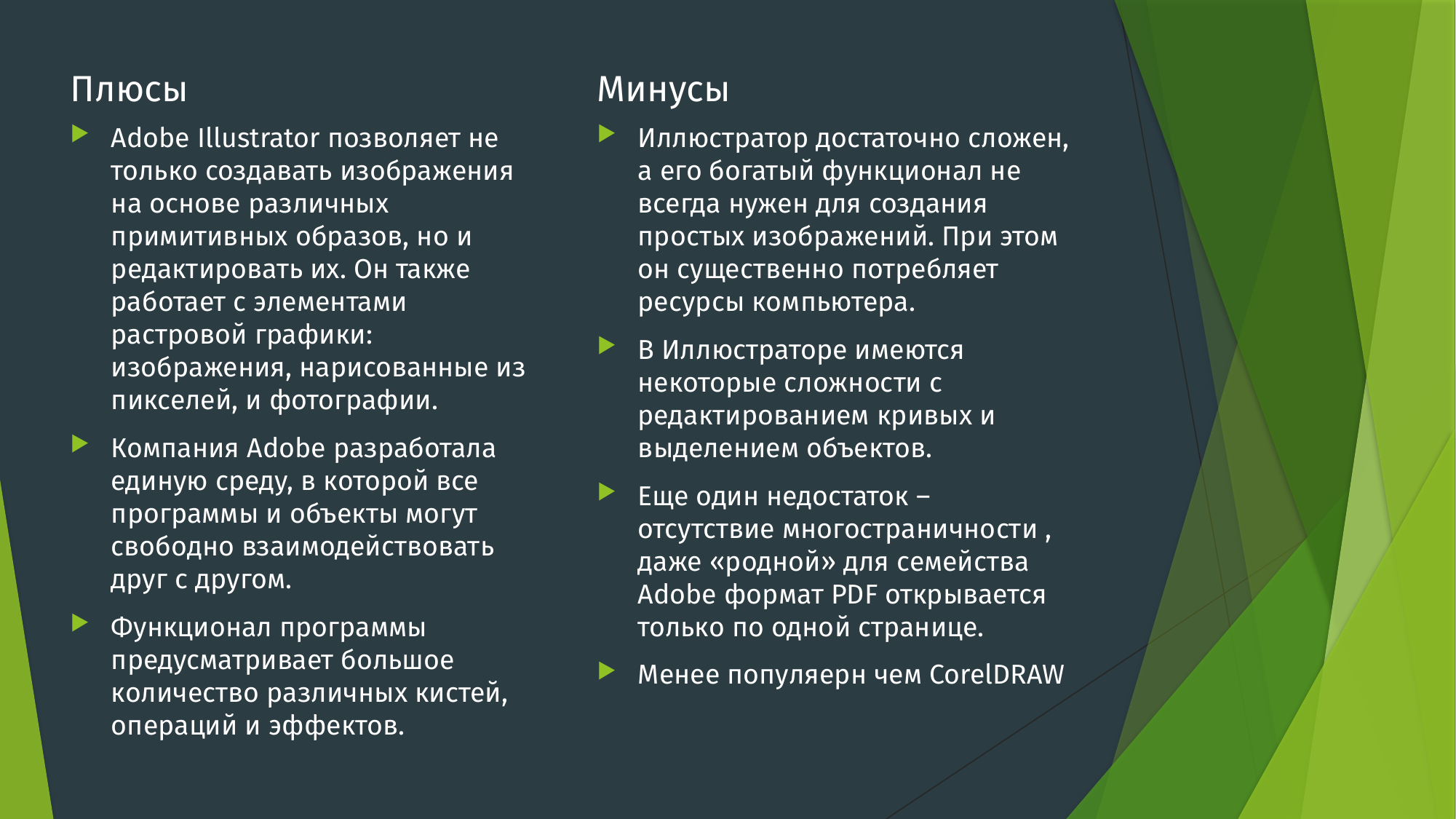

Плюсы
Минусы
Adobe Illustrator позволяет не только создавать изображения на основе различных примитивных образов, но и редактировать их. Он также работает с элементами растровой графики: изображения, нарисованные из пикселей, и фотографии.
Компания Adobe разработала единую среду, в которой все программы и объекты могут свободно взаимодействовать друг с другом.
Функционал программы предусматривает большое количество различных кистей, операций и эффектов.
Иллюстратор достаточно сложен, а его богатый функционал не всегда нужен для создания простых изображений. При этом он существенно потребляет ресурсы компьютера.
В Иллюстраторе имеются некоторые сложности с редактированием кривых и выделением объектов.
Еще один недостаток – отсутствие многостраничности , даже «родной» для семейства Adobe формат PDF открывается только по одной странице.
Менее популяерн чем CorelDRAW